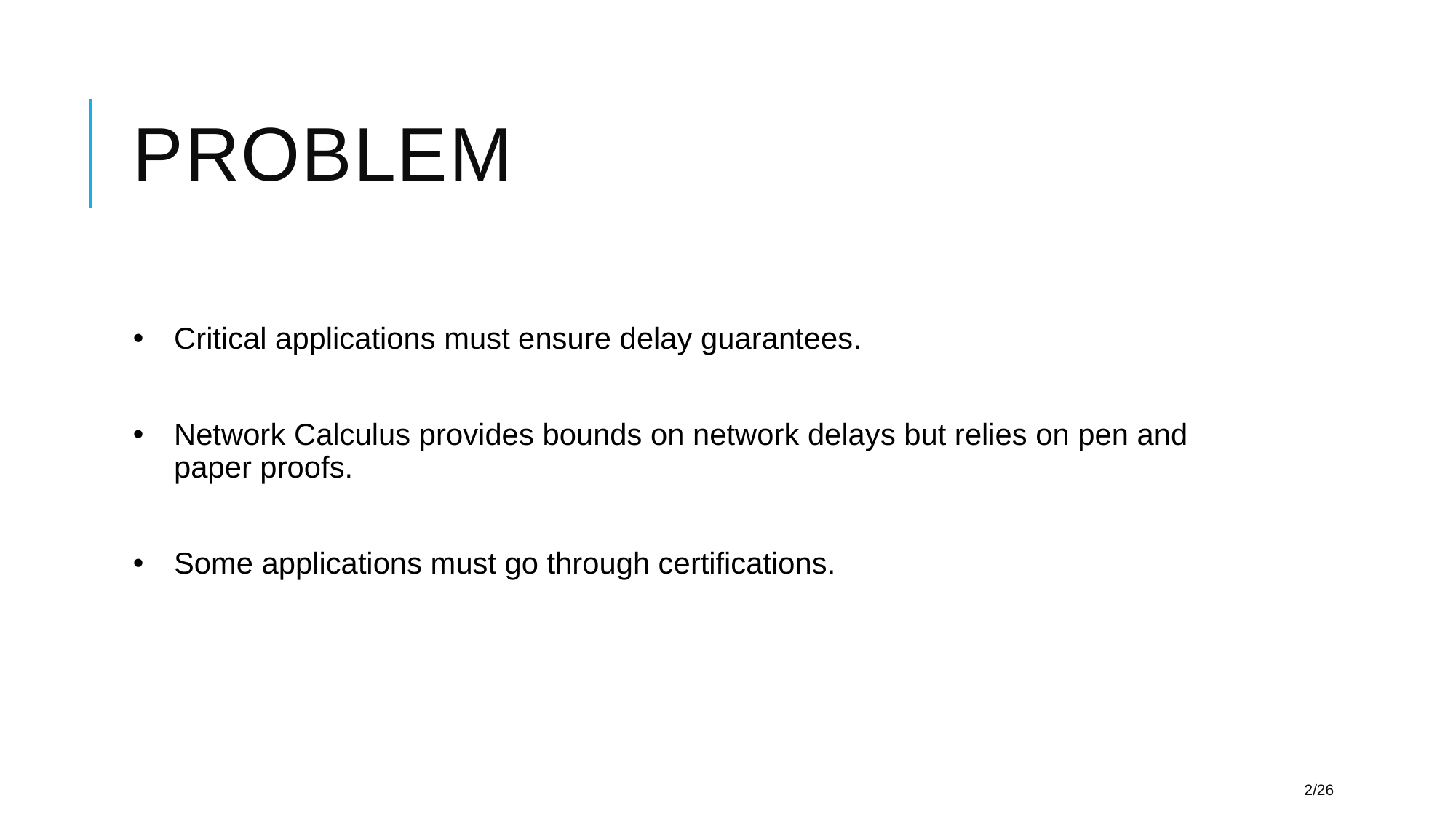

# Problem
Critical applications must ensure delay guarantees.

Network Calculus provides bounds on network delays but relies on pen and paper proofs.

Some applications must go through certifications.

2/26